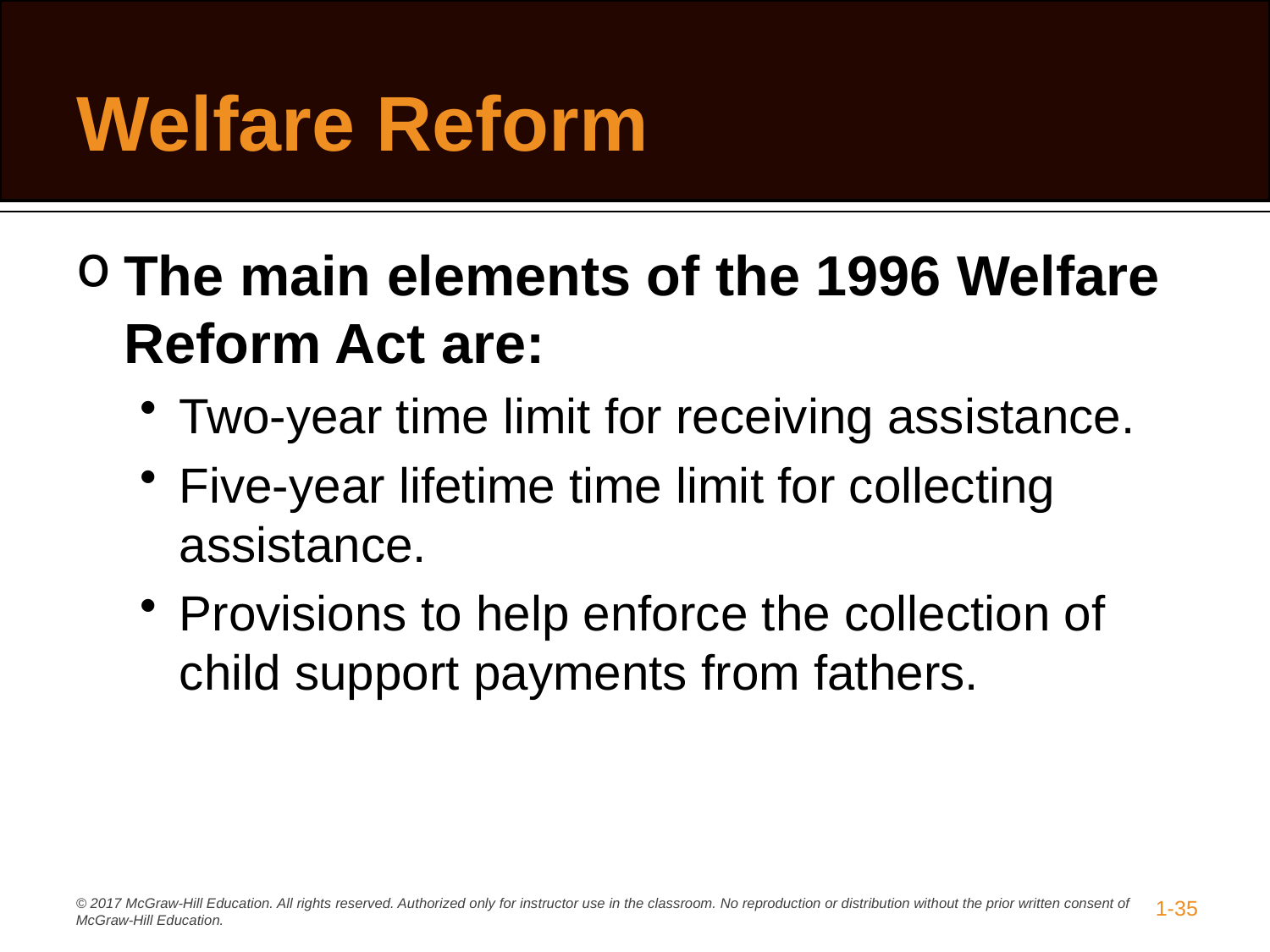

# Welfare Reform
The main elements of the 1996 Welfare Reform Act are:
Two-year time limit for receiving assistance.
Five-year lifetime time limit for collecting assistance.
Provisions to help enforce the collection of child support payments from fathers.